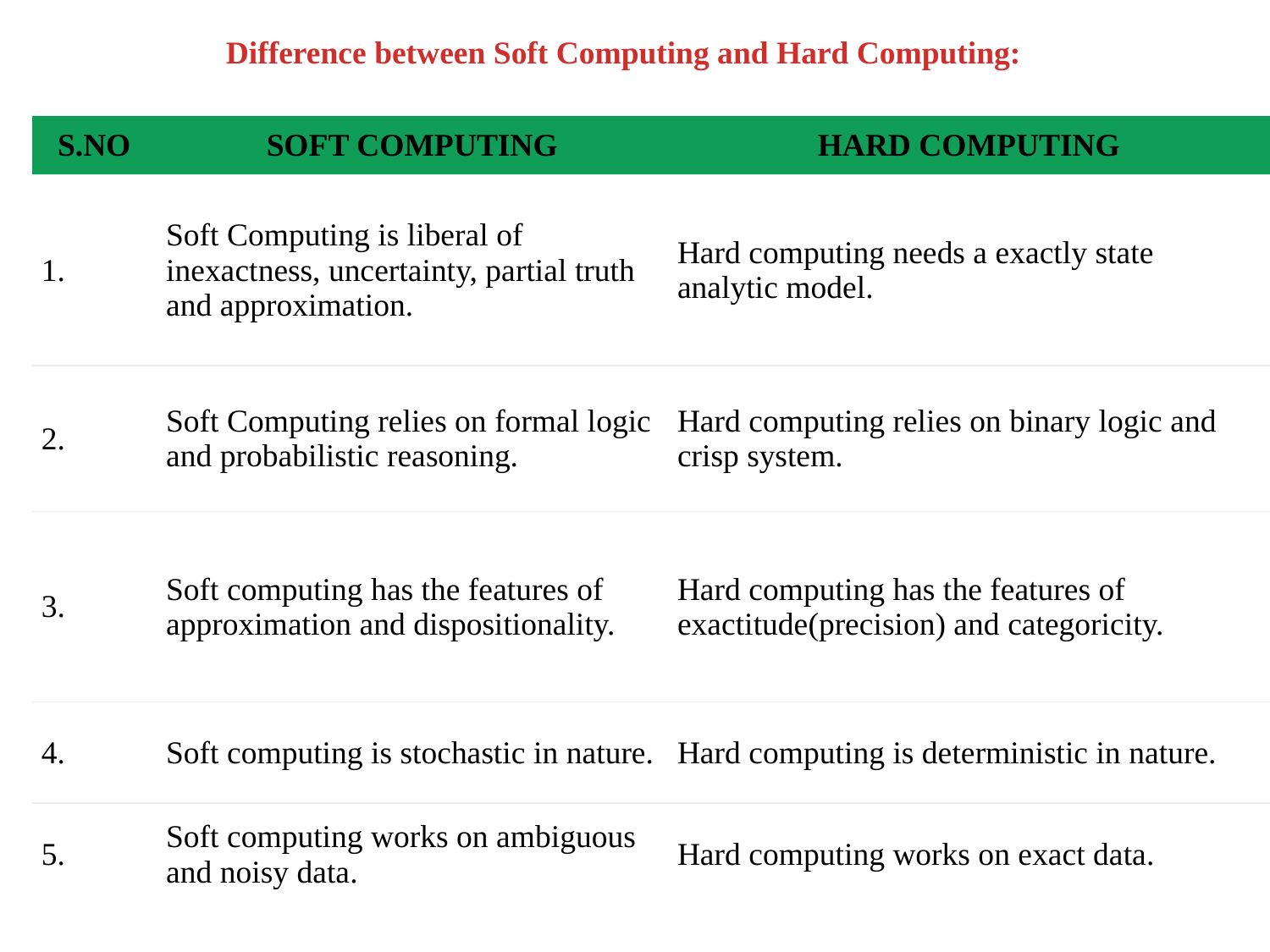

Difference between Soft Computing and Hard Computing:

| S.NO | SOFT COMPUTING | HARD COMPUTING |
| --- | --- | --- |
| 1. | Soft Computing is liberal of inexactness, uncertainty, partial truth and approximation. | Hard computing needs a exactly state analytic model. |
| 2. | Soft Computing relies on formal logic and probabilistic reasoning. | Hard computing relies on binary logic and crisp system. |
| 3. | Soft computing has the features of approximation and dispositionality. | Hard computing has the features of exactitude(precision) and categoricity. |
| 4. | Soft computing is stochastic in nature. | Hard computing is deterministic in nature. |
| 5. | Soft computing works on ambiguous and noisy data. | Hard computing works on exact data. |